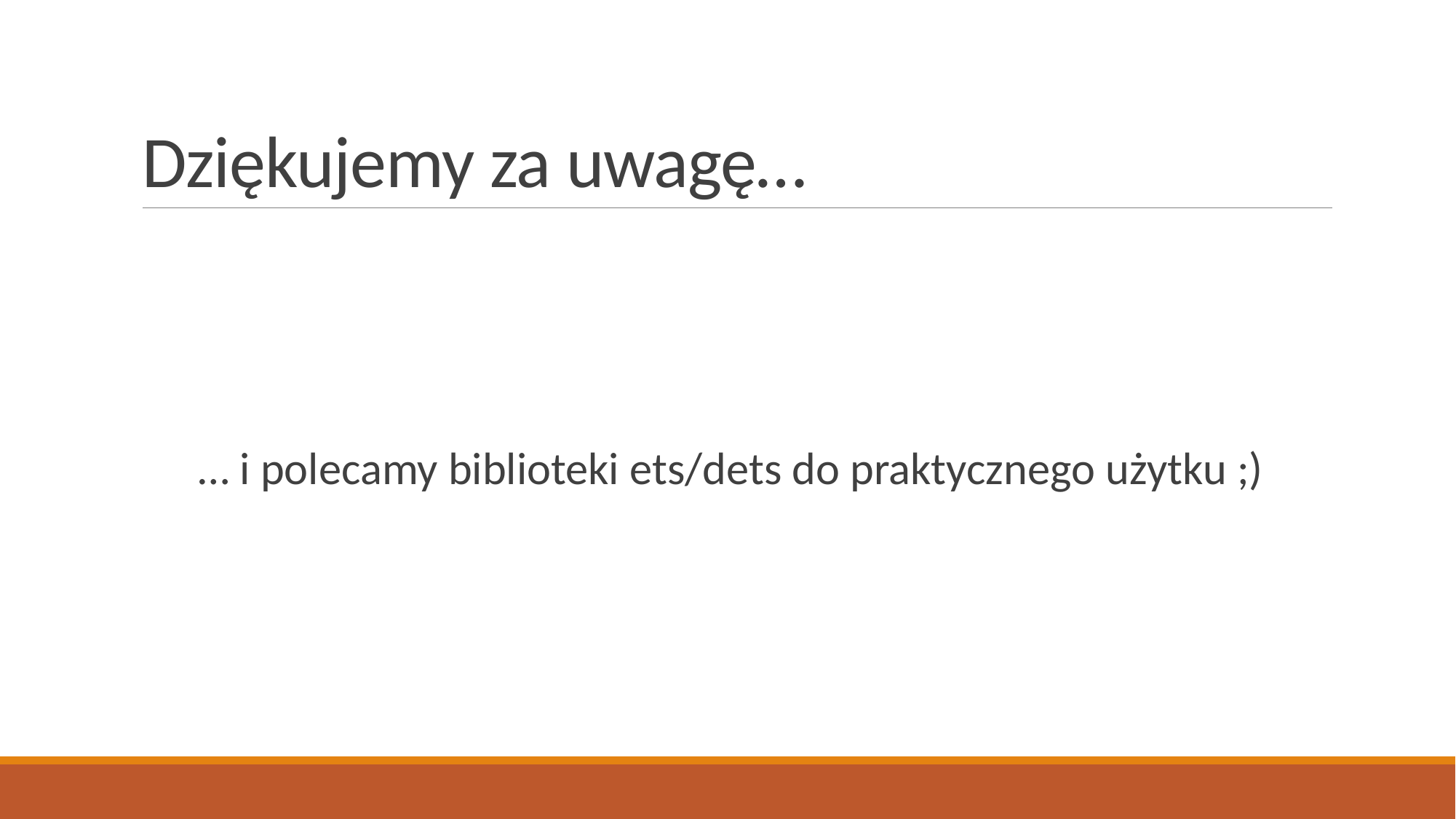

# Dziękujemy za uwagę…

… i polecamy biblioteki ets/dets do praktycznego użytku ;)